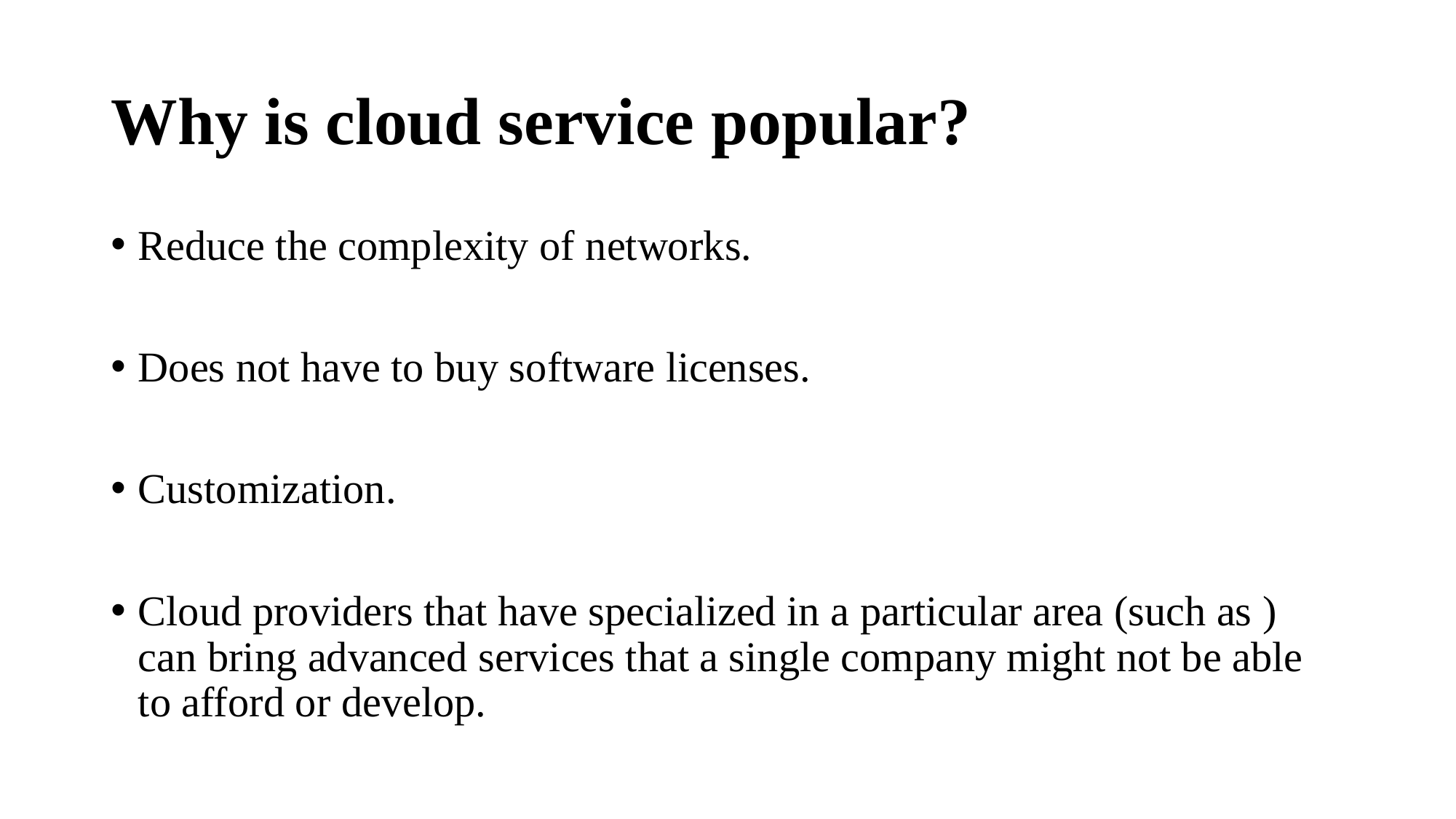

# Why is cloud service popular?
Reduce the complexity of networks.

Does not have to buy software licenses.

Customization.

Cloud providers that have specialized in a particular area (such as ) can bring advanced services that a single company might not be able to afford or develop.